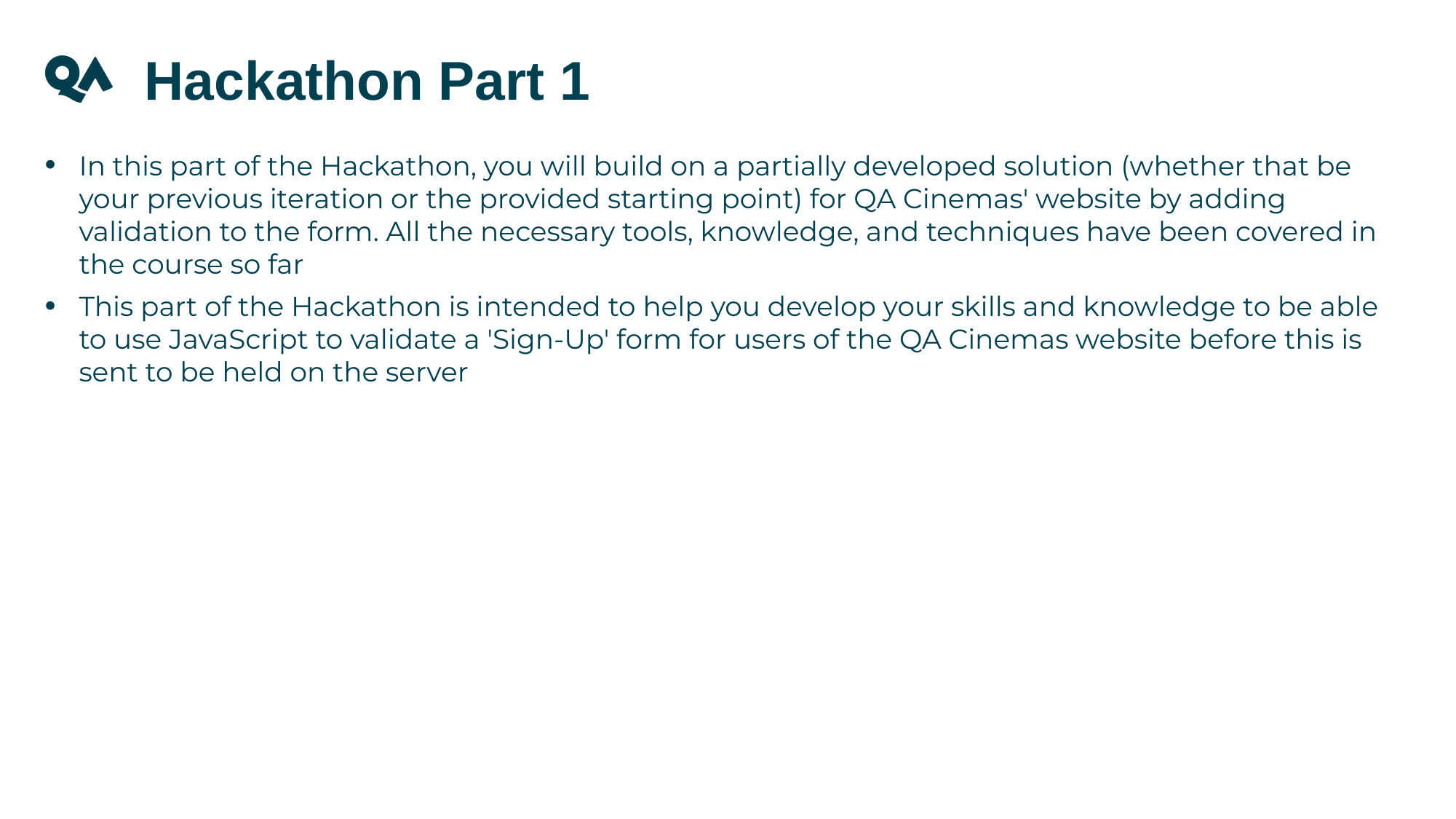

Hackathon Part 1
In this part of the Hackathon, you will build on a partially developed solution (whether that be your previous iteration or the provided starting point) for QA Cinemas' website by adding validation to the form. All the necessary tools, knowledge, and techniques have been covered in the course so far
This part of the Hackathon is intended to help you develop your skills and knowledge to be able to use JavaScript to validate a 'Sign-Up' form for users of the QA Cinemas website before this is sent to be held on the server